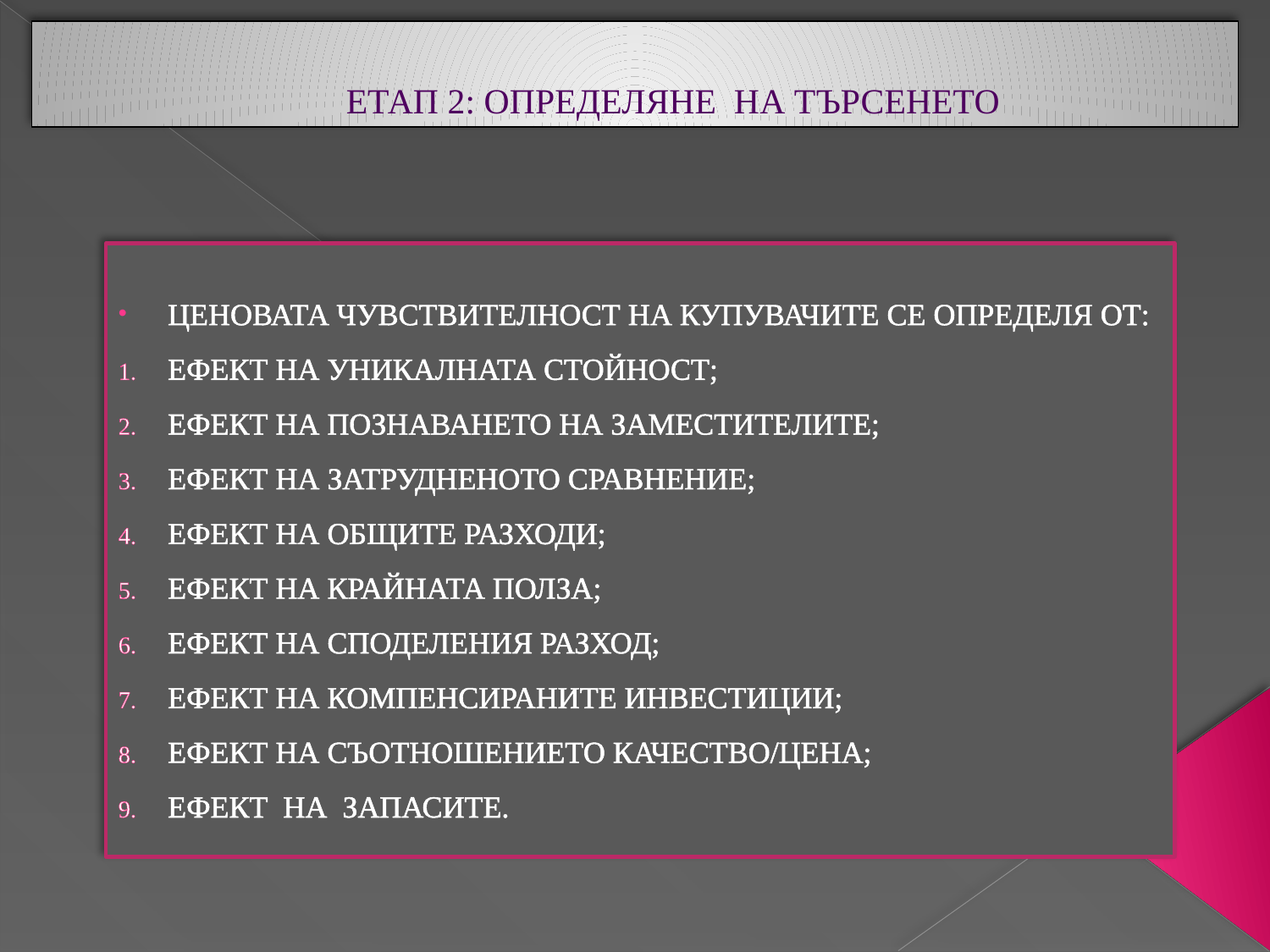

# ЕТАП 2: ОПРЕДЕЛЯНЕ  НА ТЪРСЕНЕТО
ЦЕНОВАТА ЧУВСТВИТЕЛНОСТ НА КУПУВАЧИТЕ СЕ ОПРЕДЕЛЯ ОТ:
ЕФЕКТ НА УНИКАЛНАТА СТОЙНОСТ;
ЕФЕКТ НА ПОЗНАВАНЕТО НА ЗАМЕСТИТЕЛИТЕ;
ЕФЕКТ НА ЗАТРУДНЕНОТО СРАВНЕНИЕ;
ЕФЕКТ НА ОБЩИТЕ РАЗХОДИ;
ЕФЕКТ НА КРАЙНАТА ПОЛЗА;
ЕФЕКТ НА СПОДЕЛЕНИЯ РАЗХОД;
ЕФЕКТ НА КОМПЕНСИРАНИТЕ ИНВЕСТИЦИИ;
ЕФЕКТ НА СЪОТНОШЕНИЕТО КАЧЕСТВО/ЦЕНА;
ЕФЕКТ  НА  ЗАПАСИТЕ.